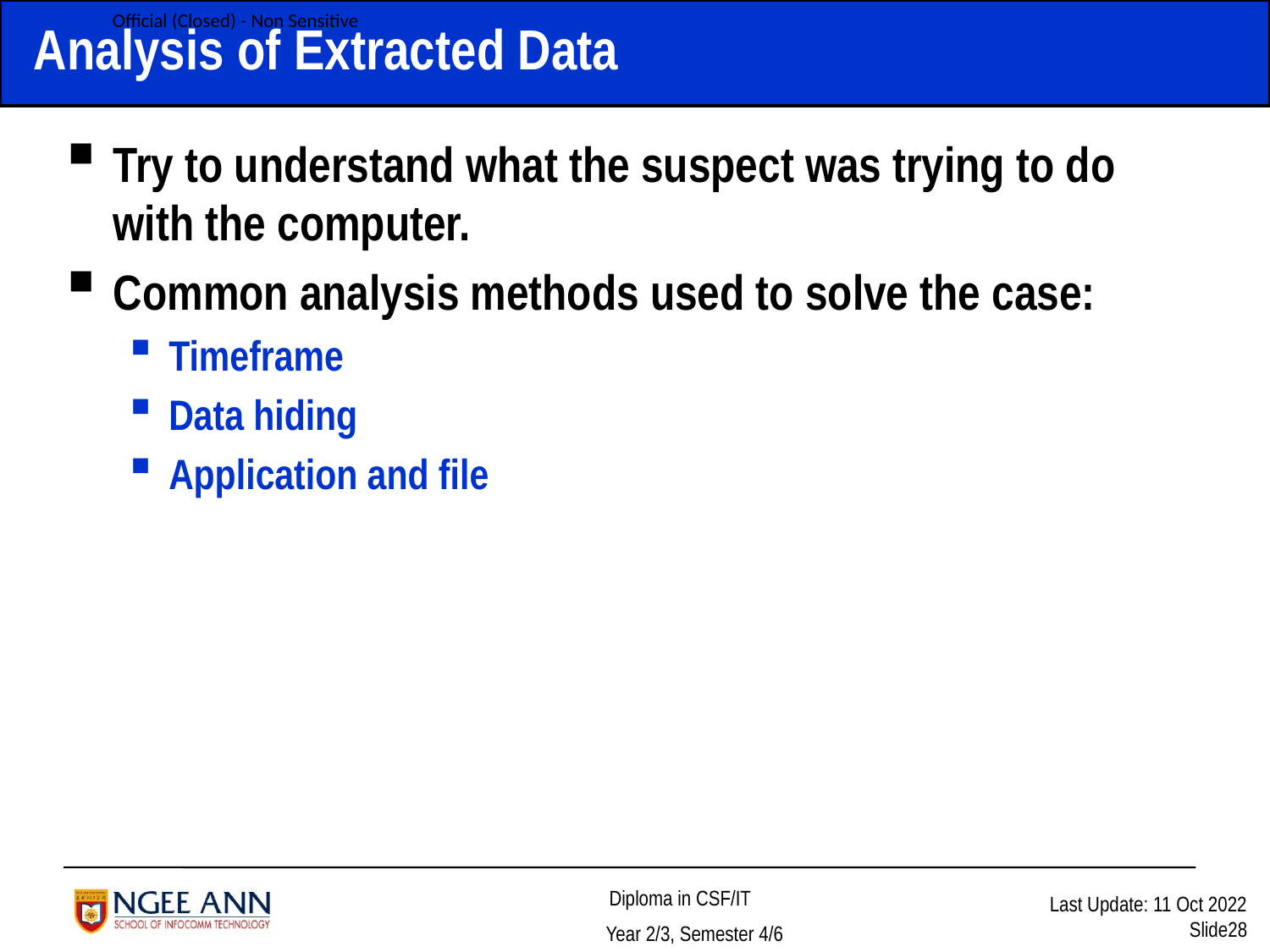

# Analysis of Extracted Data
Try to understand what the suspect was trying to do with the computer.
Common analysis methods used to solve the case:
Timeframe
Data hiding
Application and file